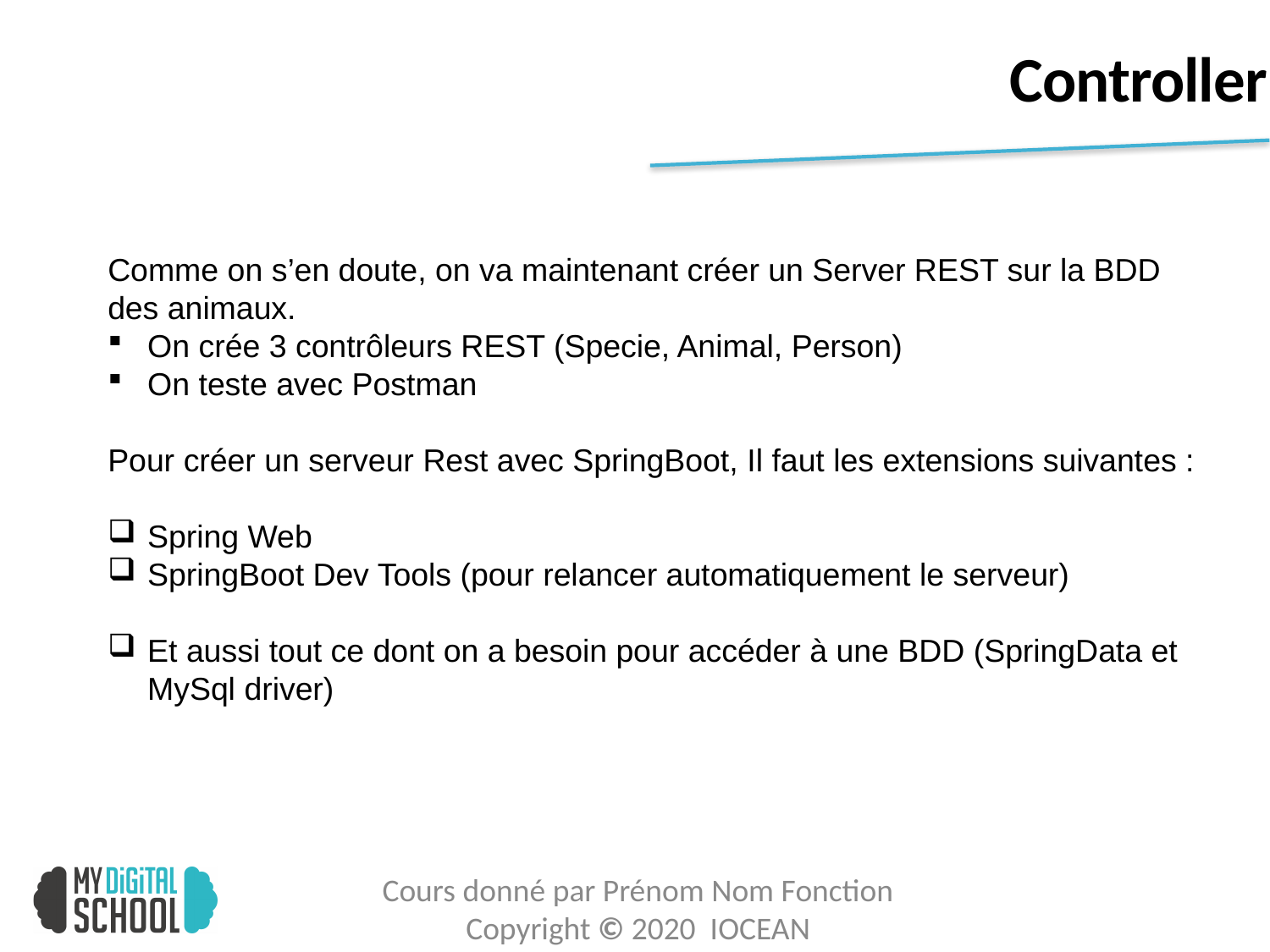

# Controller
Comme on s’en doute, on va maintenant créer un Server REST sur la BDD des animaux.
On crée 3 contrôleurs REST (Specie, Animal, Person)
On teste avec Postman

Pour créer un serveur Rest avec SpringBoot, Il faut les extensions suivantes :

Spring Web
SpringBoot Dev Tools (pour relancer automatiquement le serveur)

Et aussi tout ce dont on a besoin pour accéder à une BDD (SpringData et MySql driver)